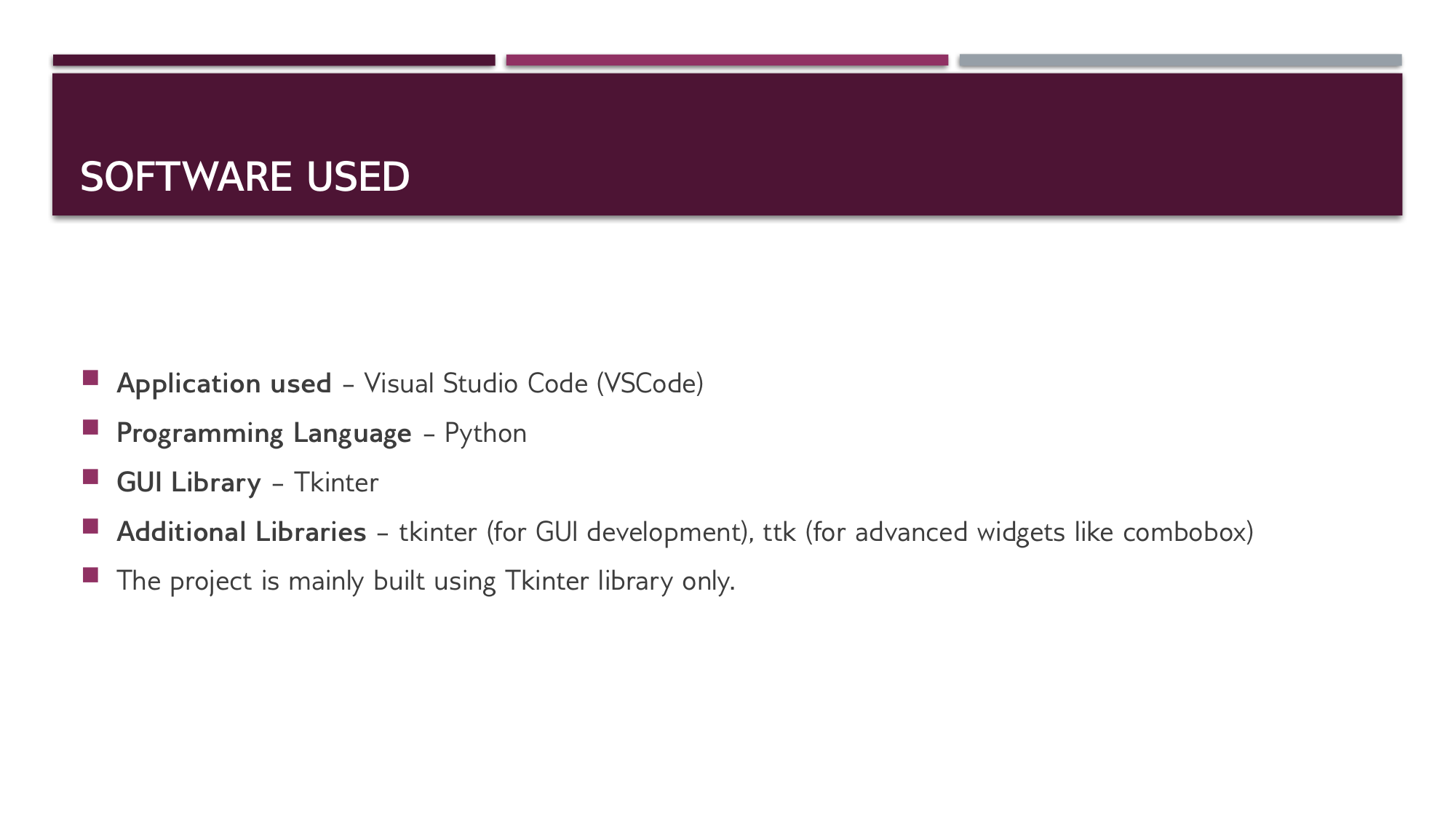

# Software used
Application used – Visual Studio Code (VSCode)
Programming Language – Python
GUI Library – Tkinter
Additional Libraries – tkinter (for GUI development), ttk (for advanced widgets like combobox)
The project is mainly built using Tkinter library only.